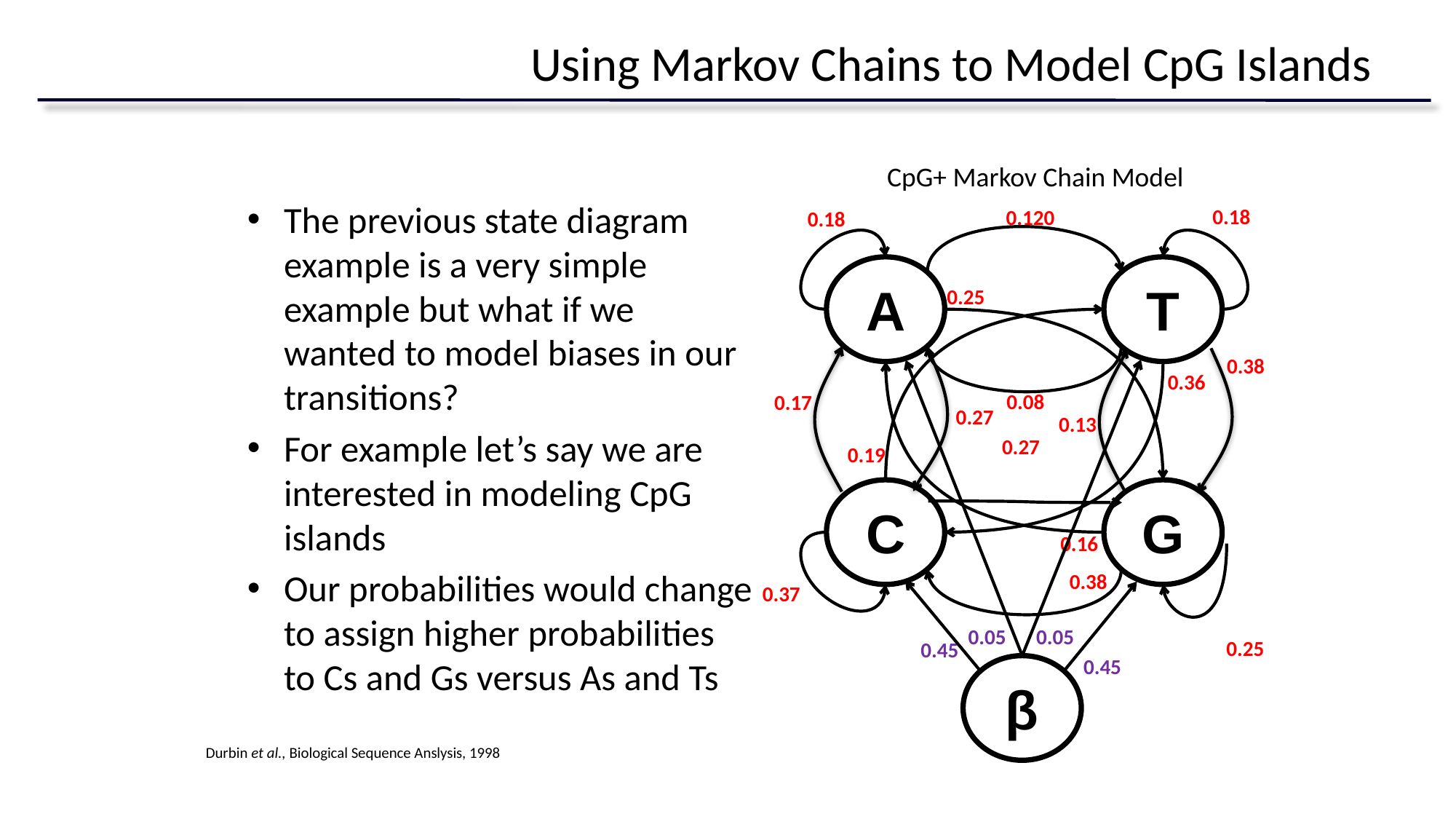

# Using Markov Chains to Model CpG Islands
CpG+ Markov Chain Model
The previous state diagram example is a very simple example but what if we wanted to model biases in our transitions?
For example let’s say we are interested in modeling CpG islands
Our probabilities would change to assign higher probabilities to Cs and Gs versus As and Ts

0.18
0.120
0.18
A
T
0.25

0.38

0.36
0.08
0.17
0.27
0.13
0.27
0.19
C
G
0.16
0.38
0.37
0.05
0.05
0.25
0.45
0.45
β
Durbin et al., Biological Sequence Anslysis, 1998